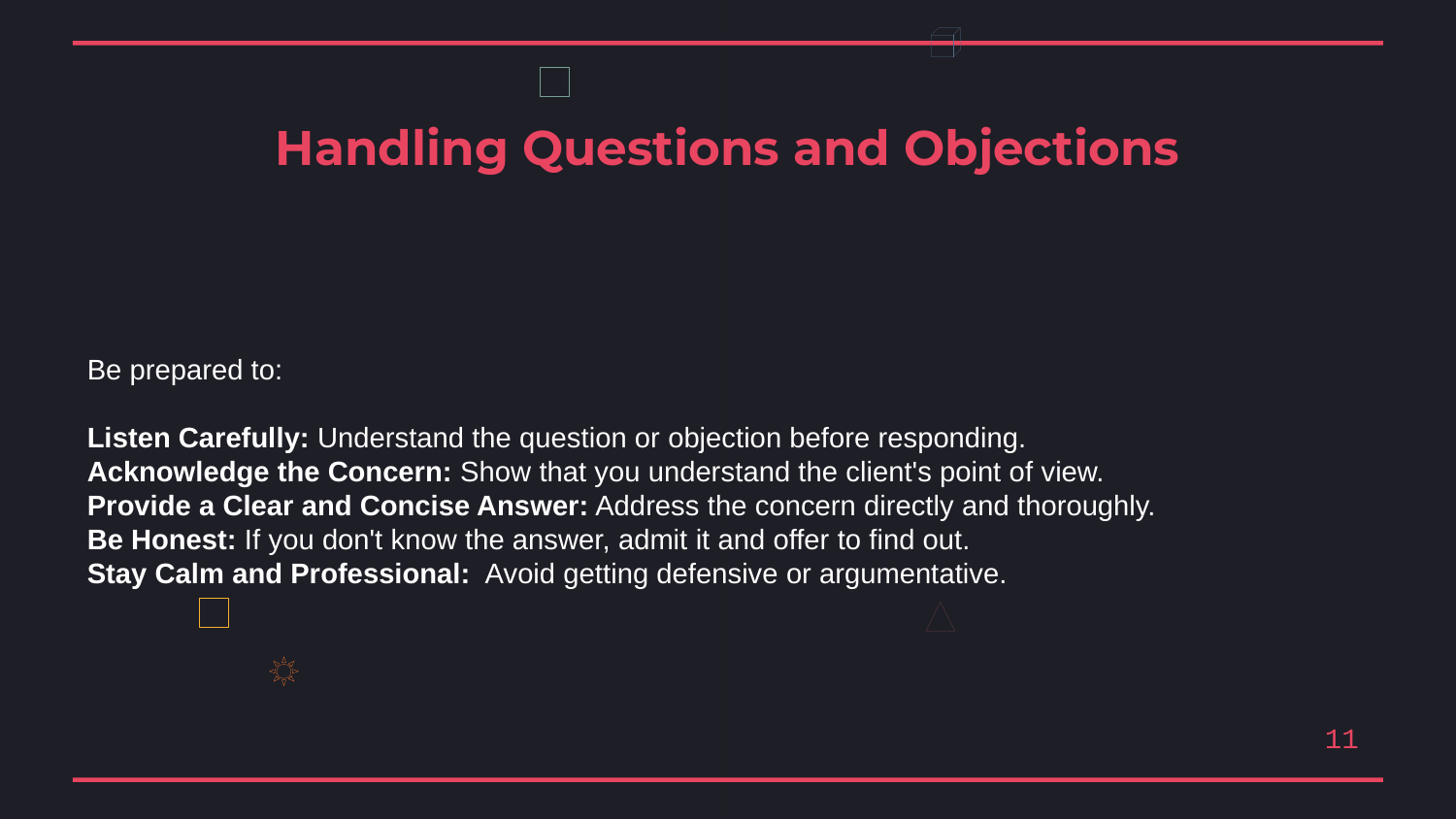

Handling Questions and Objections
Be prepared to:

Listen Carefully: Understand the question or objection before responding.
Acknowledge the Concern: Show that you understand the client's point of view.
Provide a Clear and Concise Answer: Address the concern directly and thoroughly.
Be Honest: If you don't know the answer, admit it and offer to find out.
Stay Calm and Professional:  Avoid getting defensive or argumentative.

11